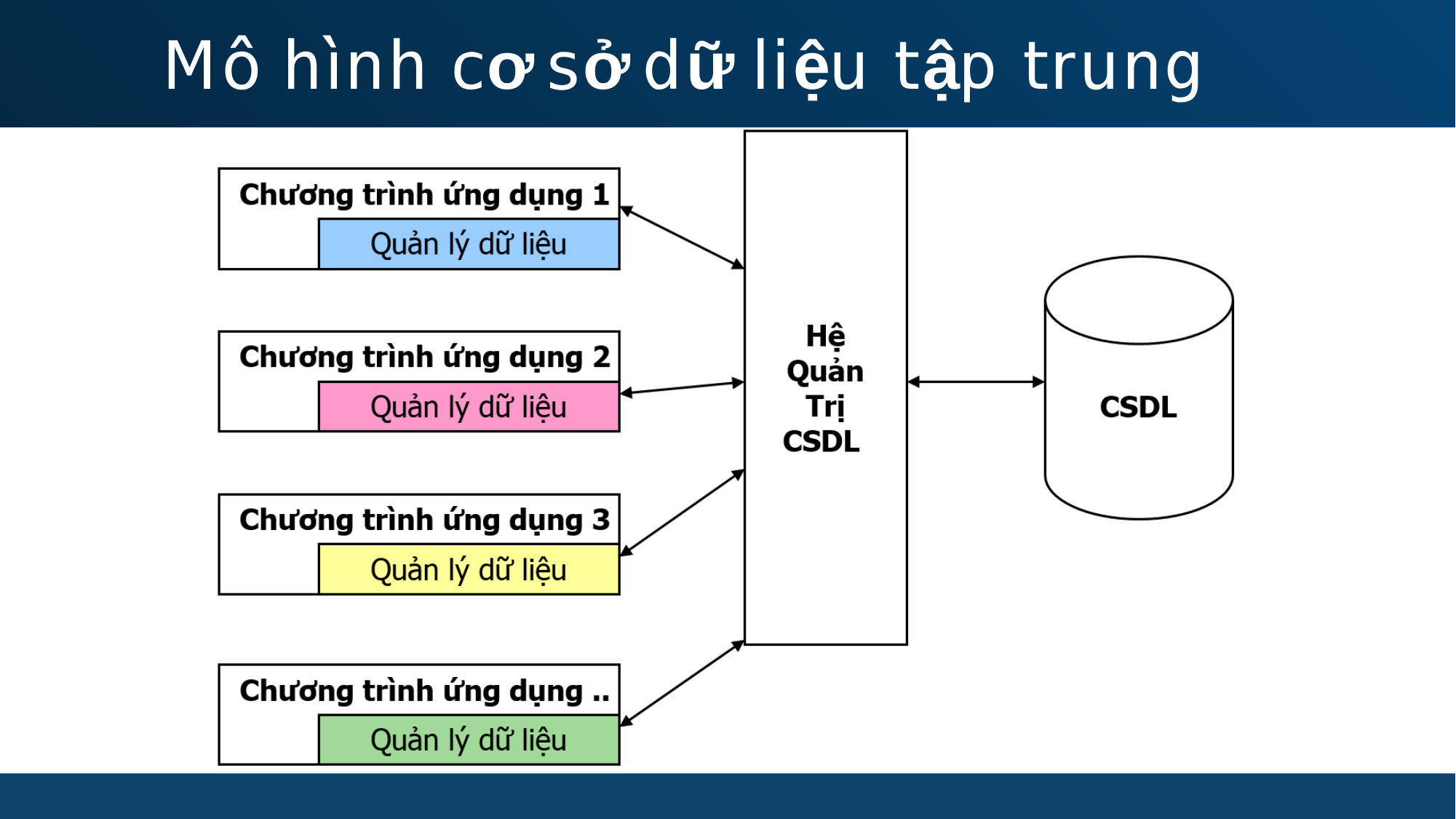

Mô
hình
cơ
sở
dữ
liệu
tập
trung